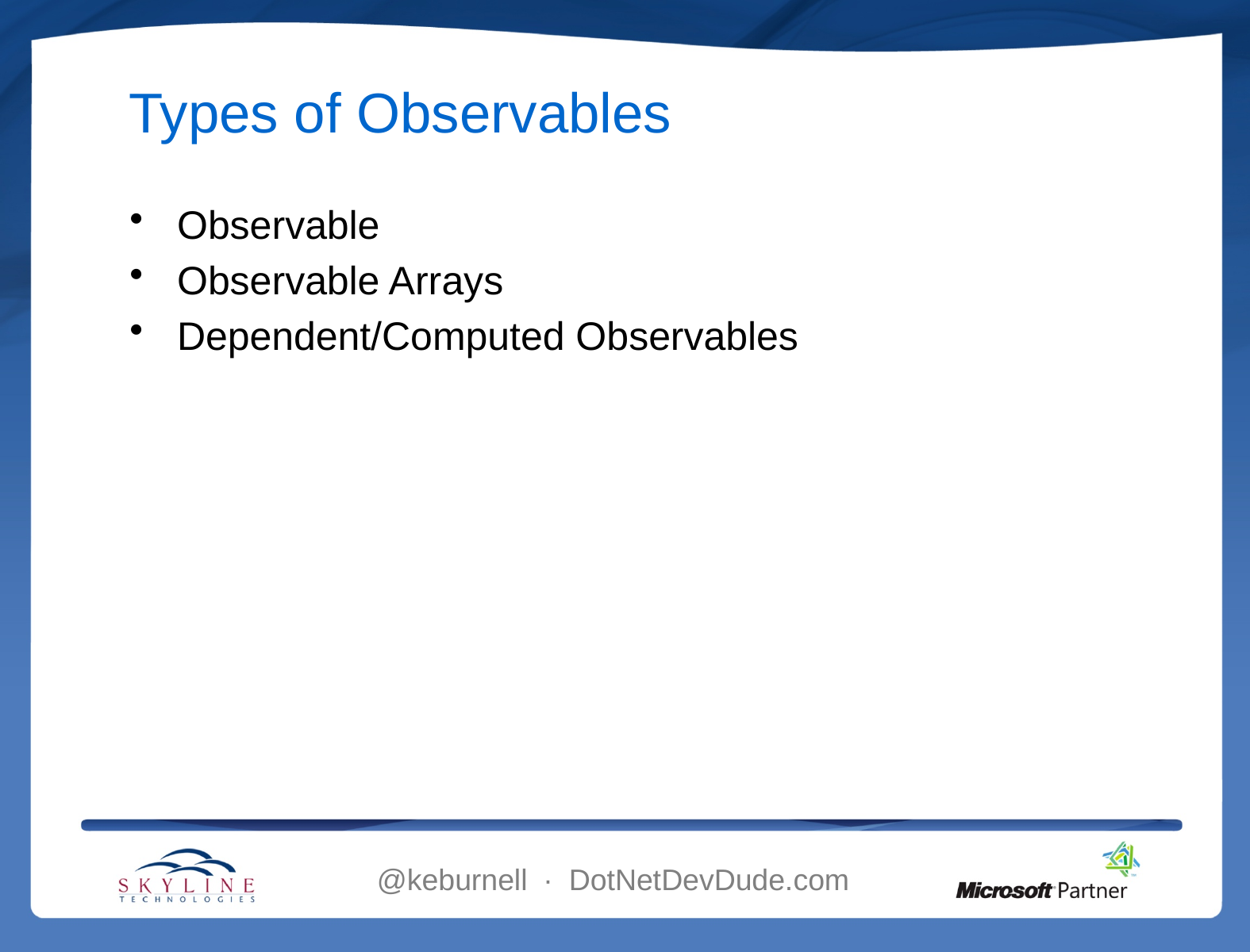

# Types of Observables
Observable
Observable Arrays
Dependent/Computed Observables
@keburnell  ∙  DotNetDevDude.com